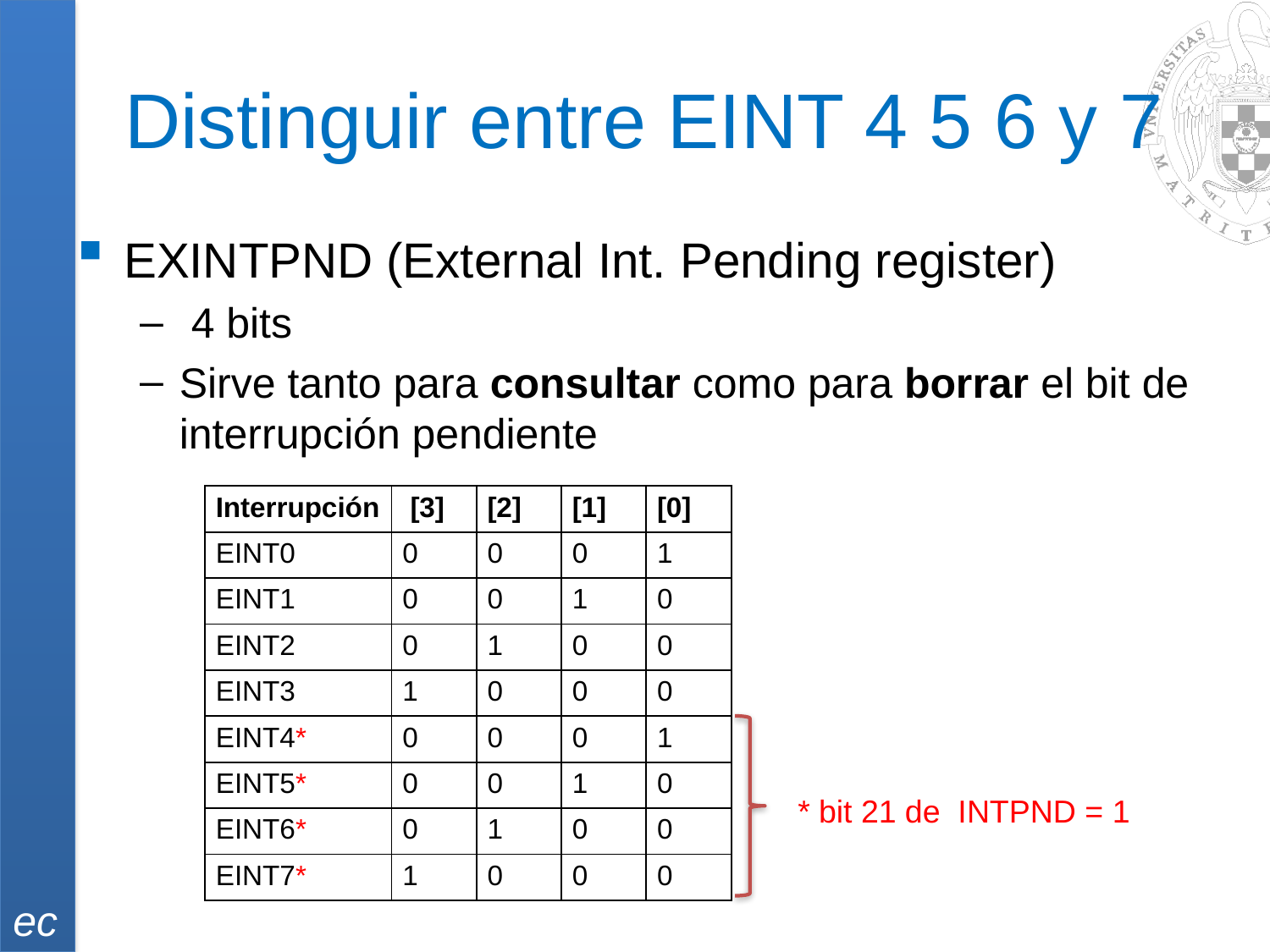

# Distinguir entre EINT 4 5 6 y 7
EXINTPND (External Int. Pending register)
 4 bits
Sirve tanto para consultar como para borrar el bit de interrupción pendiente
| Interrupción | [3] | [2] | [1] | [0] |
| --- | --- | --- | --- | --- |
| EINT0 | 0 | 0 | 0 | 1 |
| EINT1 | 0 | 0 | 1 | 0 |
| EINT2 | 0 | 1 | 0 | 0 |
| EINT3 | 1 | 0 | 0 | 0 |
| EINT4\* | 0 | 0 | 0 | 1 |
| EINT5\* | 0 | 0 | 1 | 0 |
| EINT6\* | 0 | 1 | 0 | 0 |
| EINT7\* | 1 | 0 | 0 | 0 |

* bit 21 de  INTPND = 1